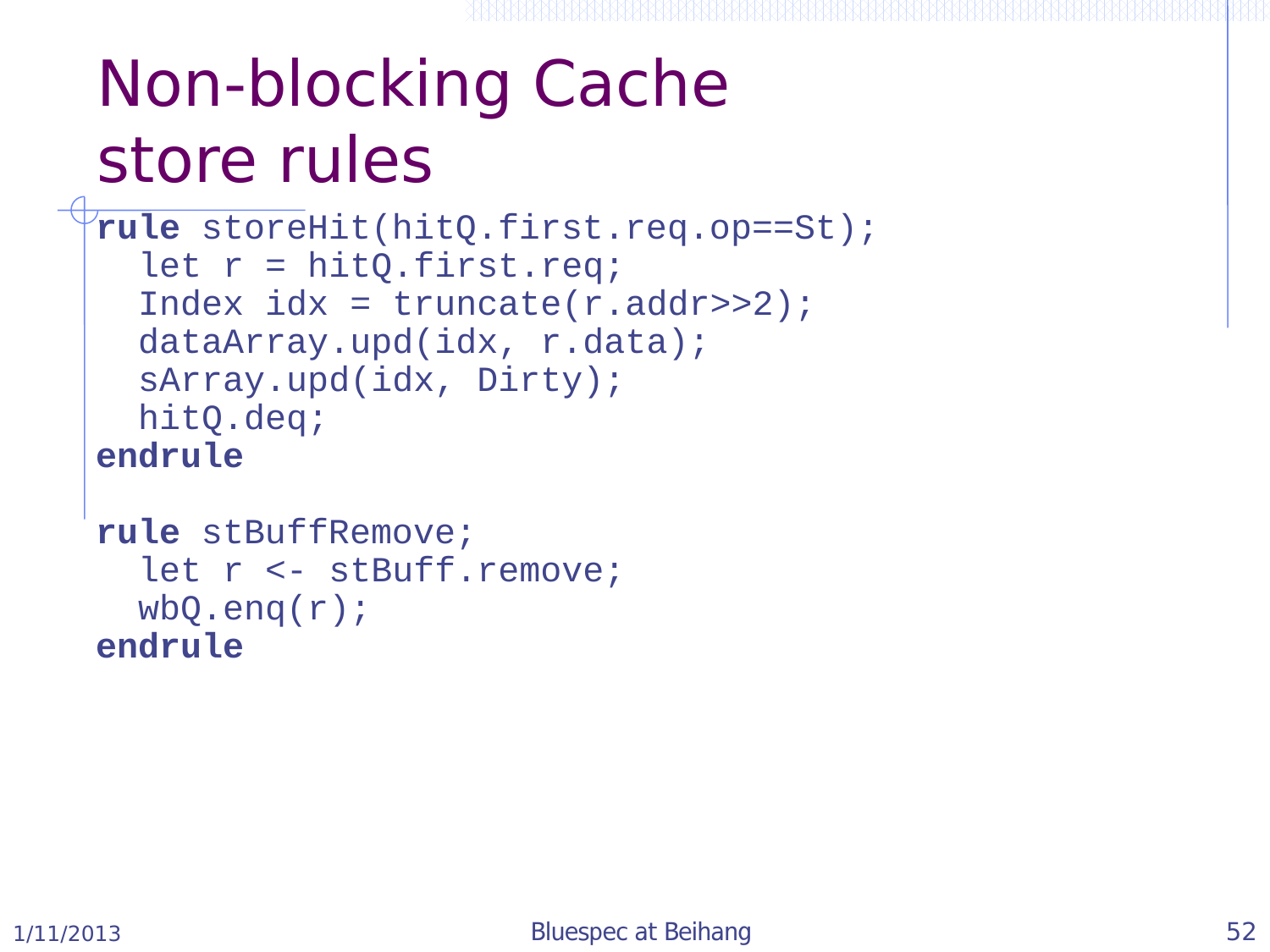

Non-blocking Cache
store rules
rule storeHit(hitQ.first.req.op==St);
  let r = hitQ.first.req;
  Index idx = truncate(r.addr>>2);
  dataArray.upd(idx, r.data);
  sArray.upd(idx, Dirty);
  hitQ.deq;
endrule

rule stBuffRemove;
  let r <- stBuff.remove;
  wbQ.enq(r);
endrule

1/11/2013
Bluespec at Beihang
52